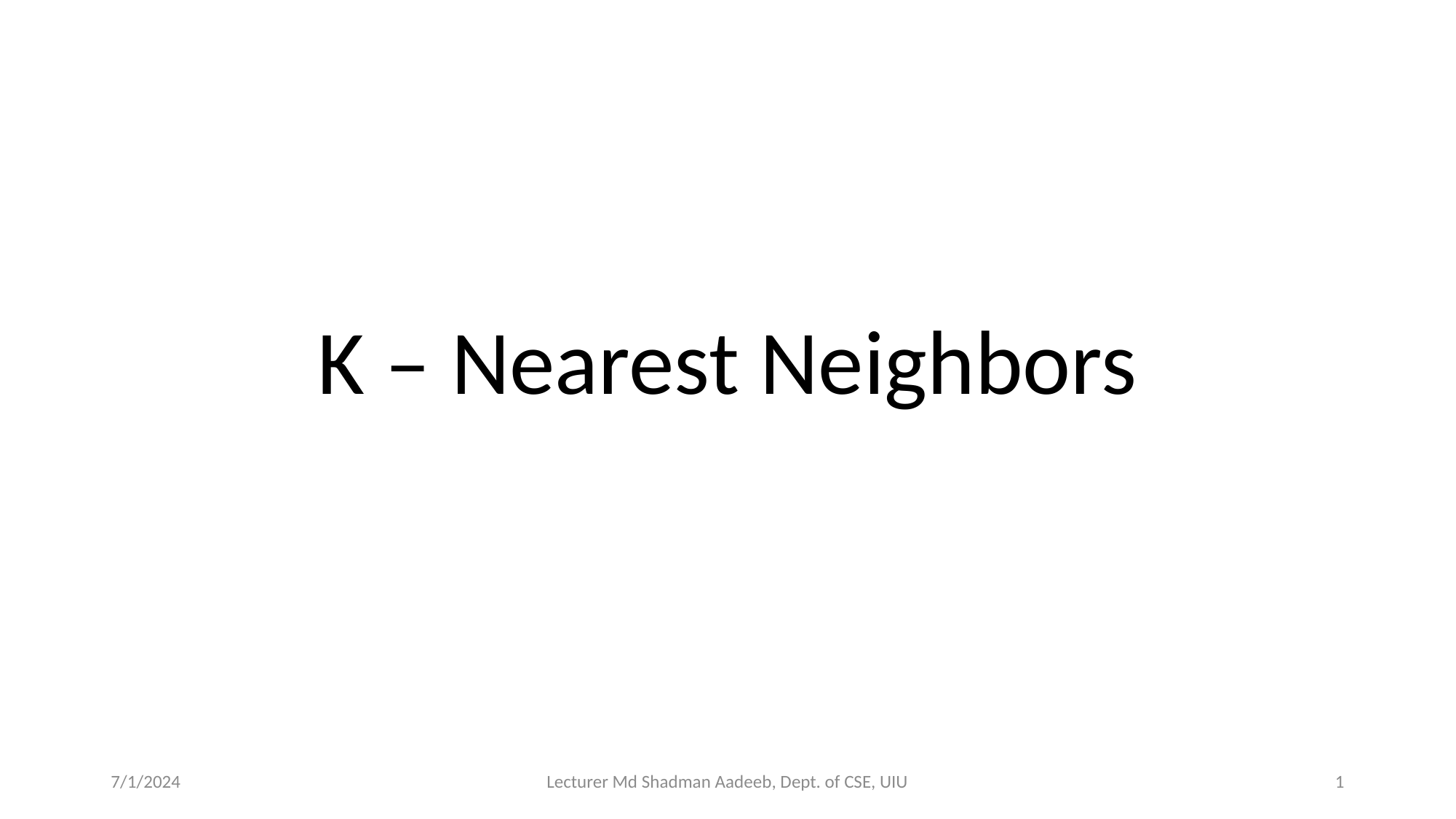

# K – Nearest Neighbors

7/1/2024
Lecturer Md Shadman Aadeeb, Dept. of CSE, UIU
1